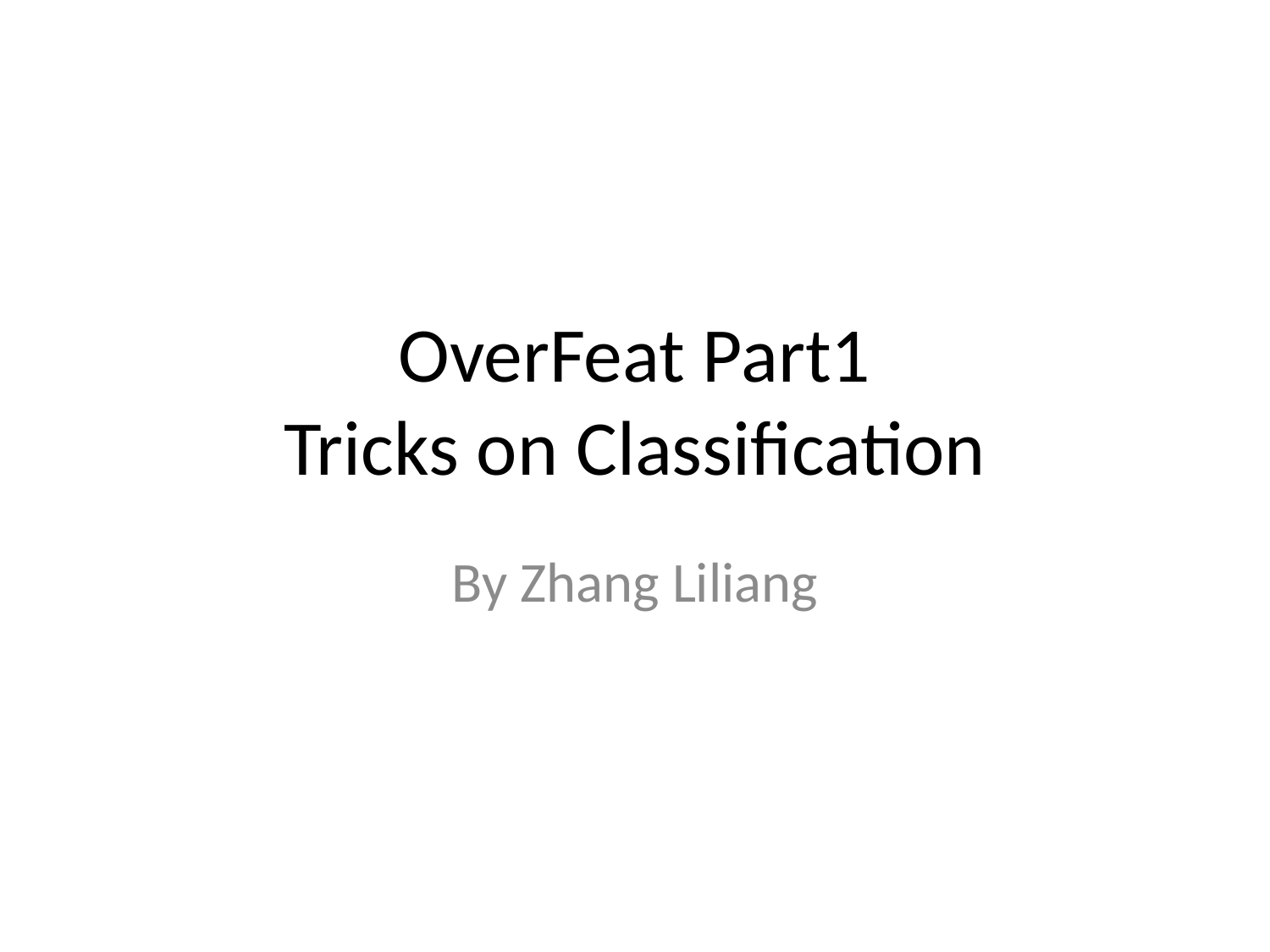

# OverFeat Part1 Tricks on Classification
By Zhang Liliang